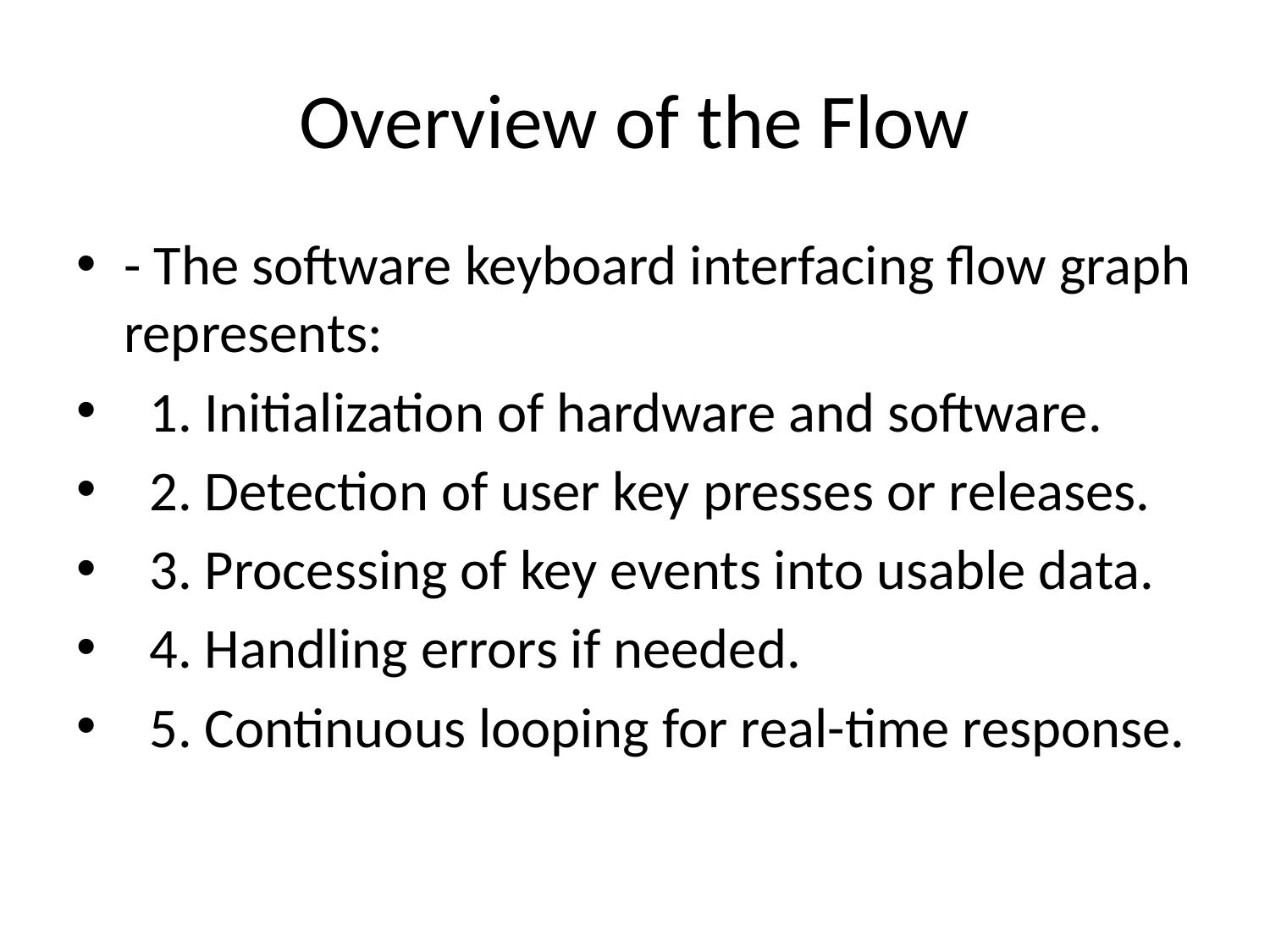

# Overview of the Flow
- The software keyboard interfacing flow graph represents:
  1. Initialization of hardware and software.
  2. Detection of user key presses or releases.
  3. Processing of key events into usable data.
  4. Handling errors if needed.
  5. Continuous looping for real-time response.